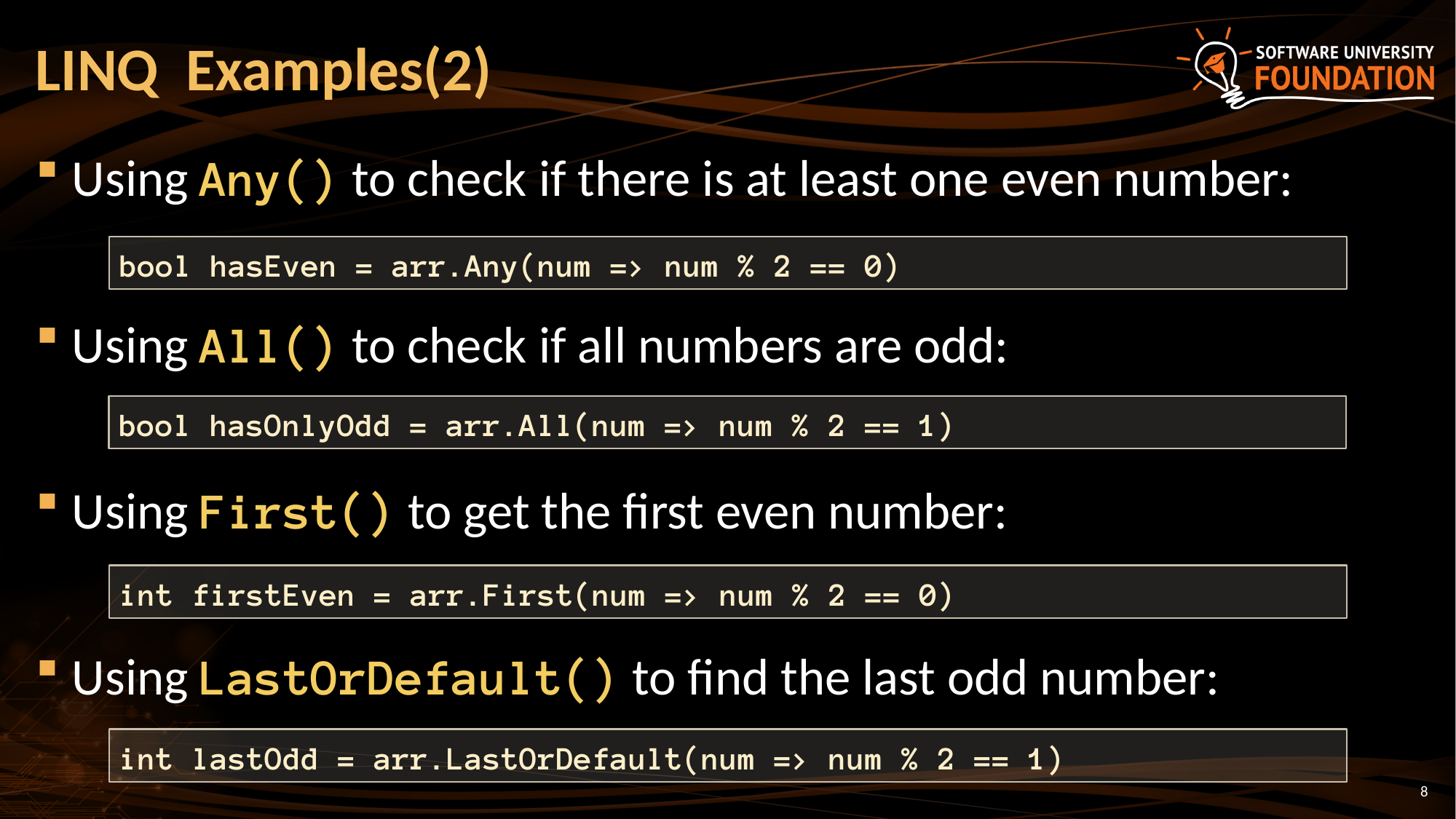

# LINQ  Examples(2)
Using Any() to check if there is at least one even number:

Using All() to check if all numbers are odd:

Using First() to get the first even number:

Using LastOrDefault() to find the last odd number:
bool hasEven = arr.Any(num => num % 2 == 0)
bool hasOnlyOdd = arr.All(num => num % 2 == 1)
int firstEven = arr.First(num => num % 2 == 0)
int lastOdd = arr.LastOrDefault(num => num % 2 == 1)
8